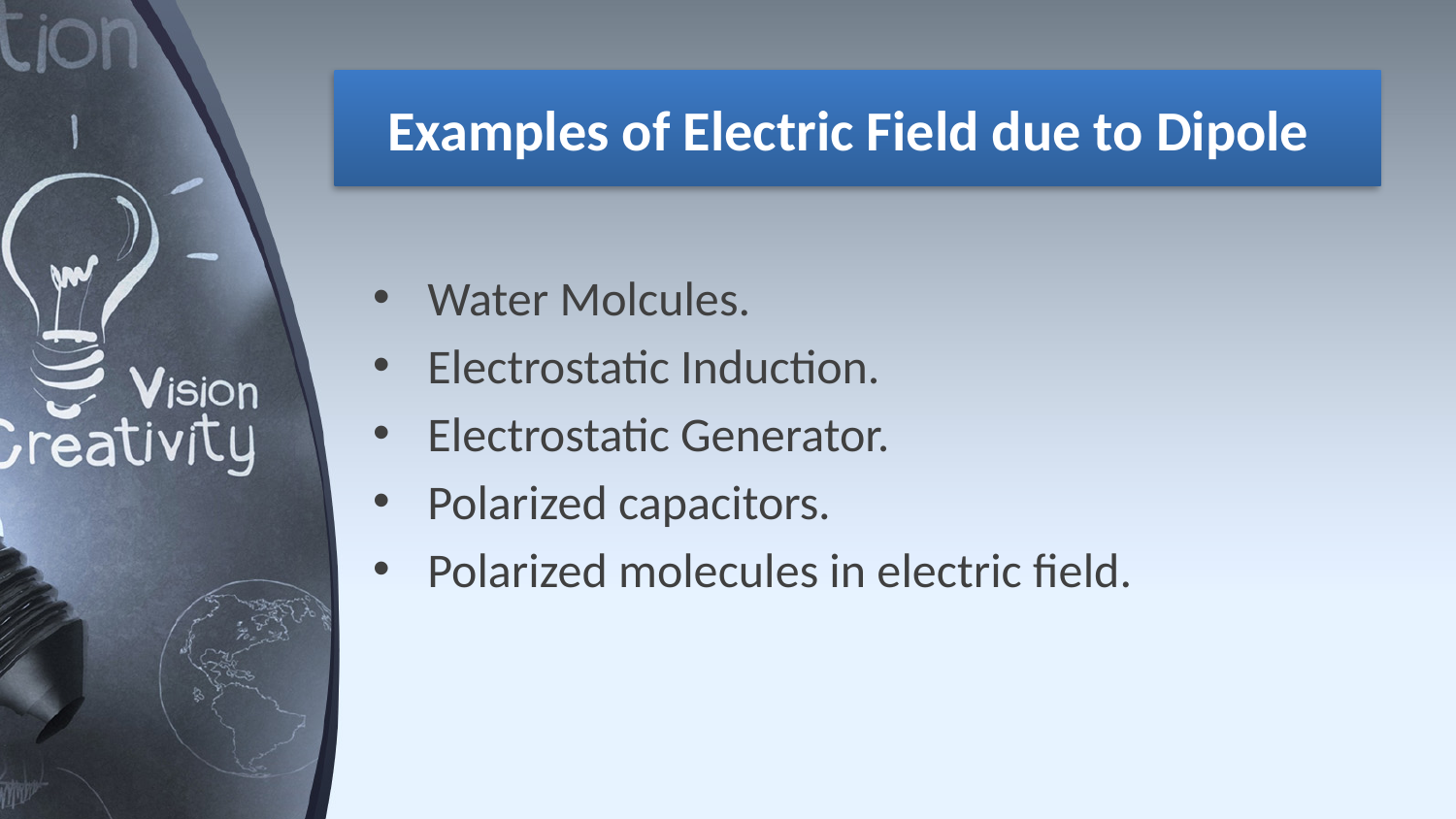

# Examples of Electric Field due to Dipole
Water Molcules.
Electrostatic Induction.
Electrostatic Generator.
Polarized capacitors.
Polarized molecules in electric field.